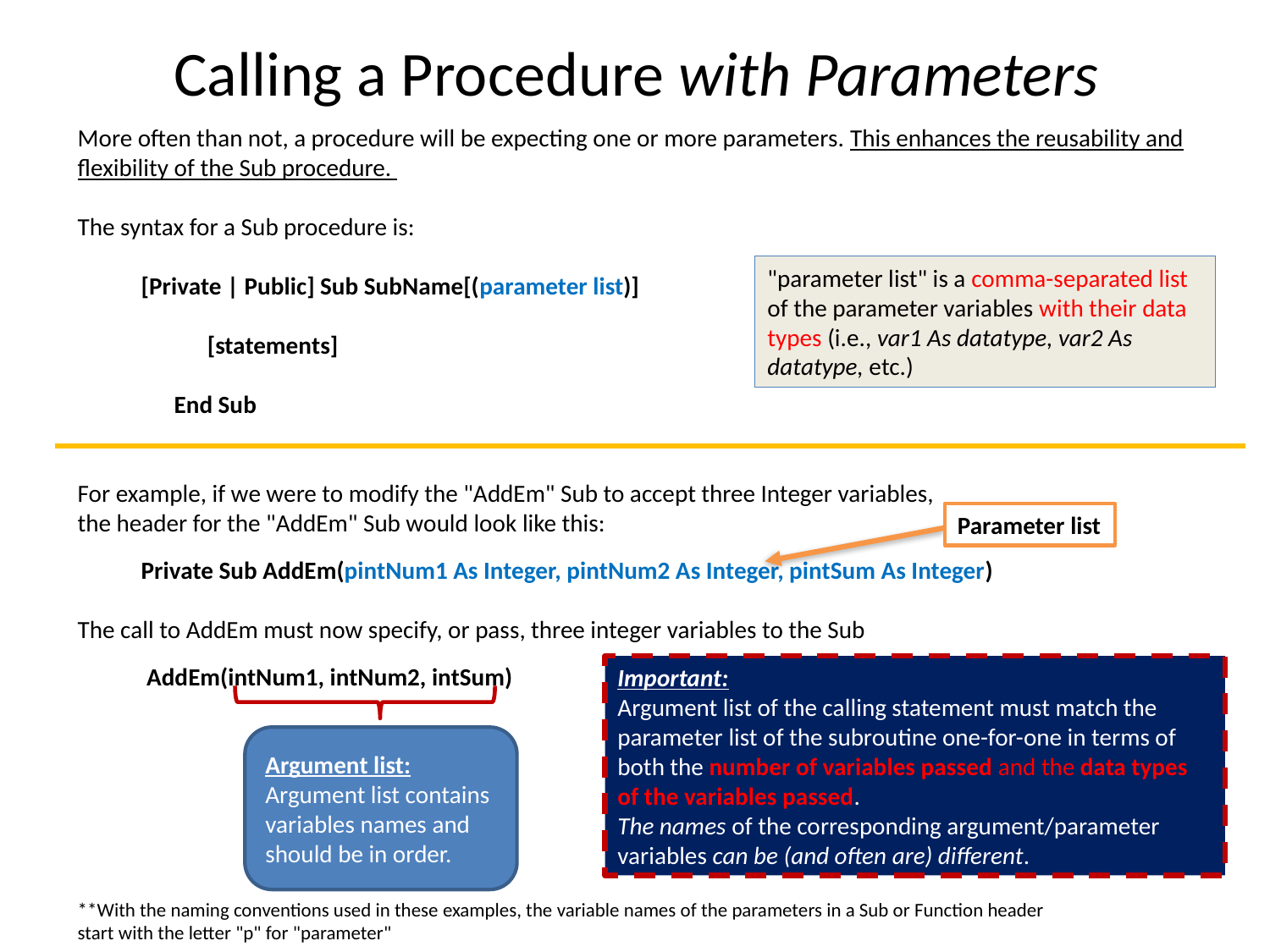

# Calling a Procedure with Parameters
More often than not, a procedure will be expecting one or more parameters. This enhances the reusability and flexibility of the Sub procedure.

The syntax for a Sub procedure is:

[Private | Public] Sub SubName[(parameter list)]

            [statements]

      End Sub

For example, if we were to modify the "AddEm" Sub to accept three Integer variables,
the header for the "AddEm" Sub would look like this:
Private Sub AddEm(pintNum1 As Integer, pintNum2 As Integer, pintSum As Integer)

The call to AddEm must now specify, or pass, three integer variables to the Sub
 AddEm(intNum1, intNum2, intSum)

**With the naming conventions used in these examples, the variable names of the parameters in a Sub or Function header
start with the letter "p" for "parameter"

"parameter list" is a comma-separated list of the parameter variables with their data types (i.e., var1 As datatype, var2 As datatype, etc.)
Parameter list

Important:
Argument list of the calling statement must match the parameter list of the subroutine one-for-one in terms of both the number of variables passed and the data types of the variables passed.
The names of the corresponding argument/parameter variables can be (and often are) different.
Argument list:
Argument list contains variables names and should be in order.